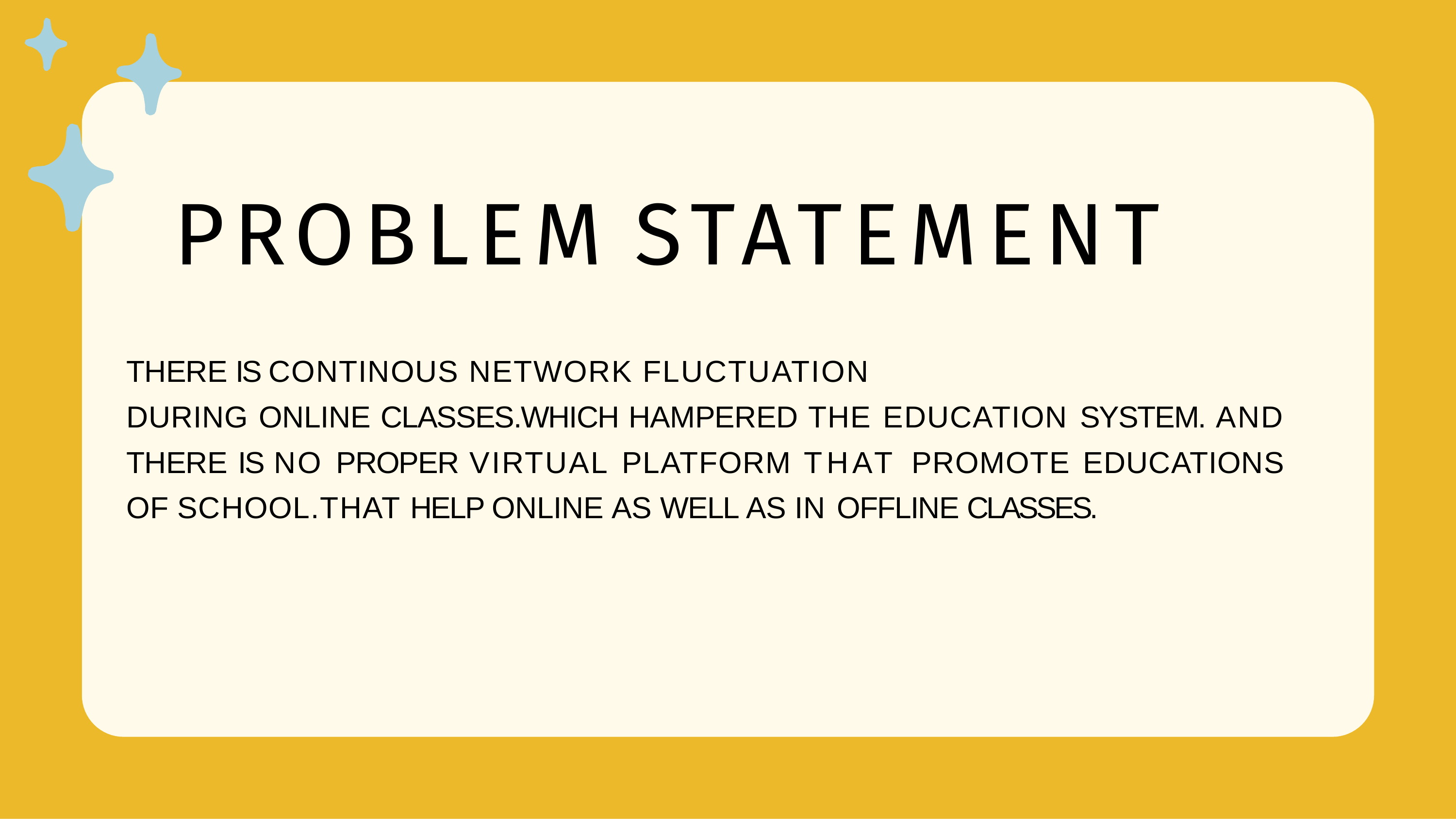

# PROBLEM STATEMENT
THERE IS CONTINOUS NETWORK FLUCTUATION
DURING ONLINE CLASSES.WHICH HAMPERED THE EDUCATION SYSTEM. AND  THERE IS NO PROPER VIRTUAL PLATFORM THAT PROMOTE EDUCATIONS  OF SCHOOL.THAT HELP ONLINE AS WELL AS IN OFFLINE CLASSES.